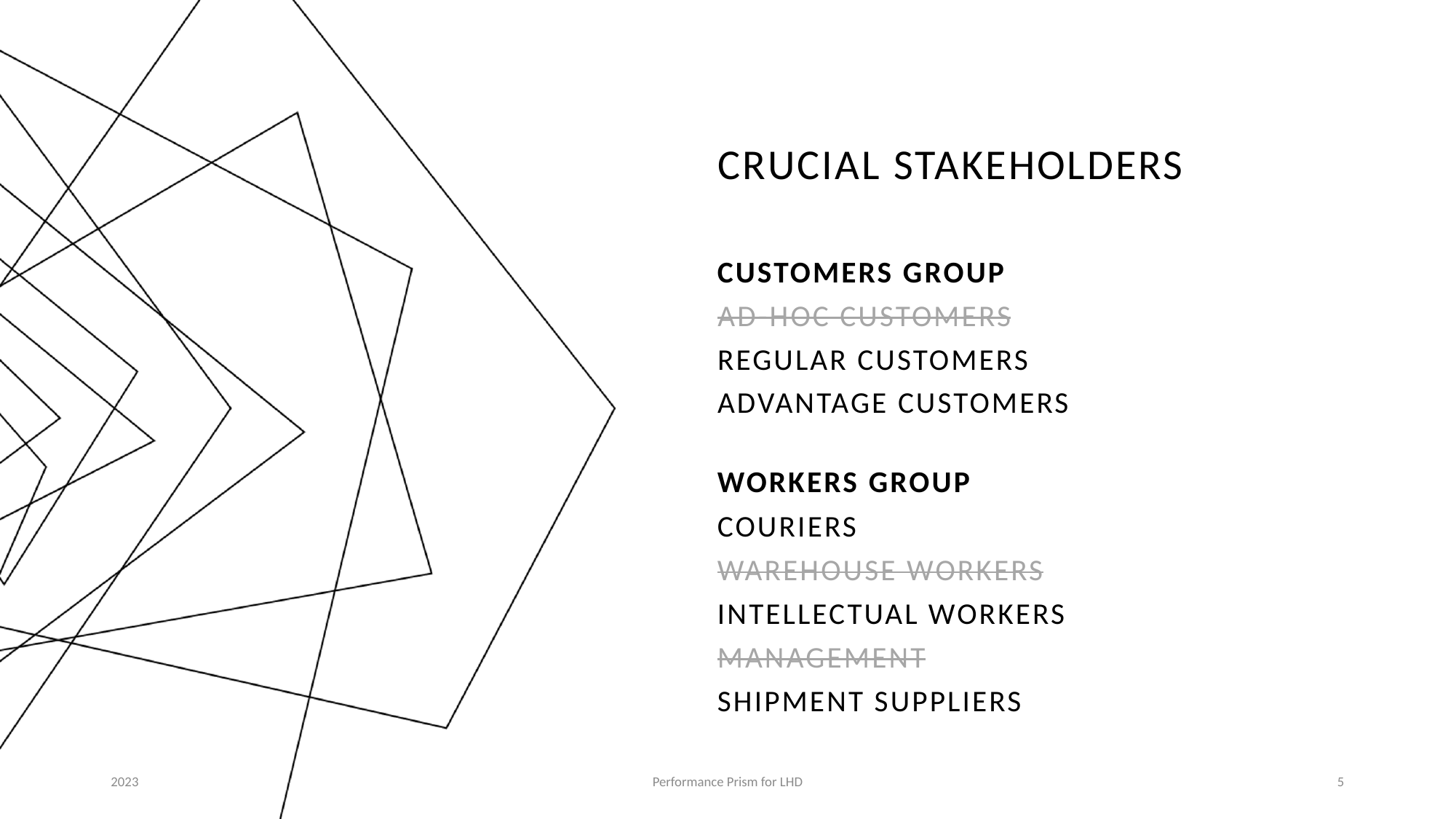

# Crucial Stakeholders
Customers Group
Ad-hoc Customers
regular Customers
Advantage customers
Workers Group
couriers
Warehouse workers
Intellectual workers
Management
Shipment suppliers
2023
Performance Prism for LHD
5